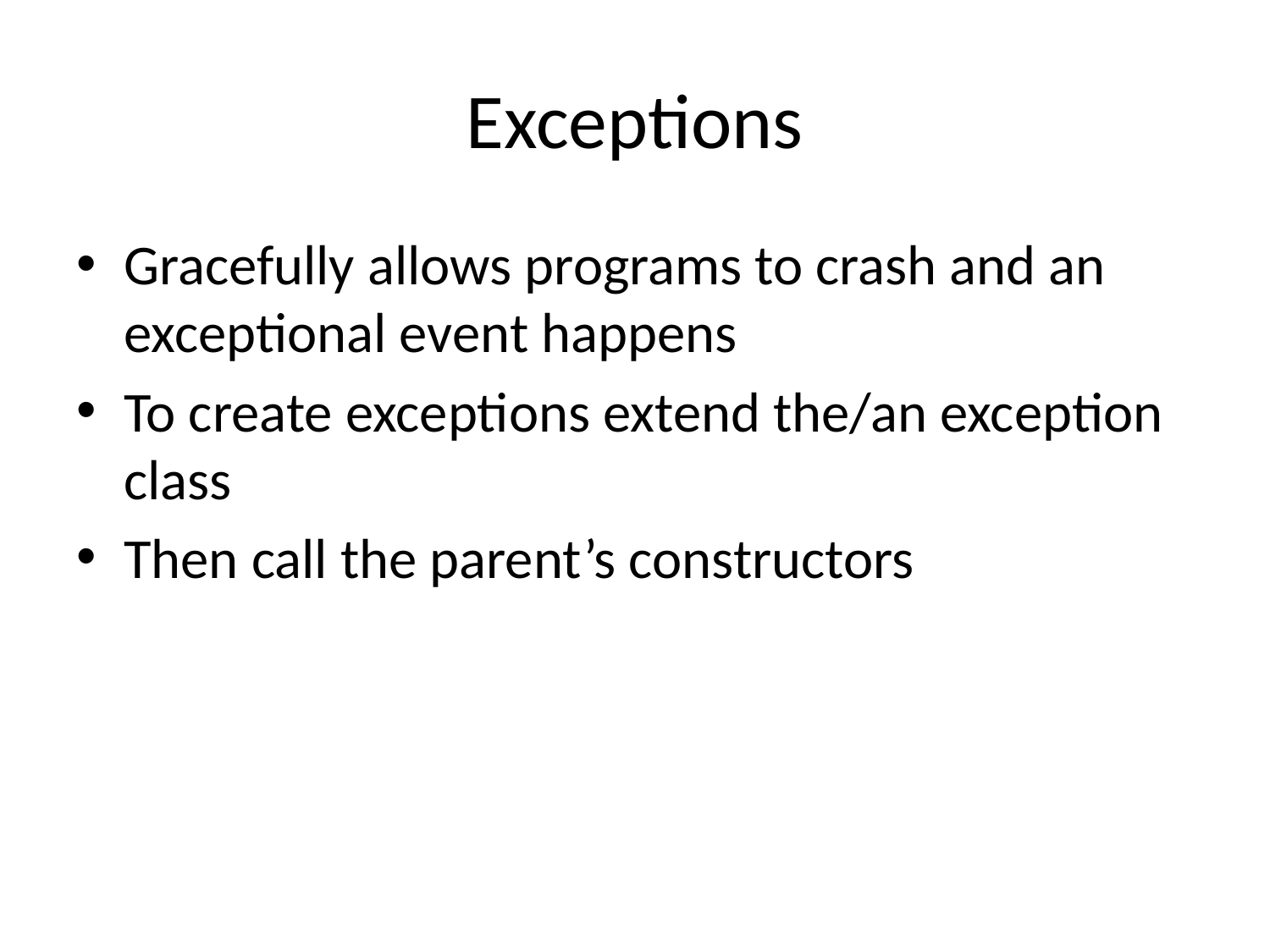

# Exceptions
Gracefully allows programs to crash and an exceptional event happens
To create exceptions extend the/an exception class
Then call the parent’s constructors